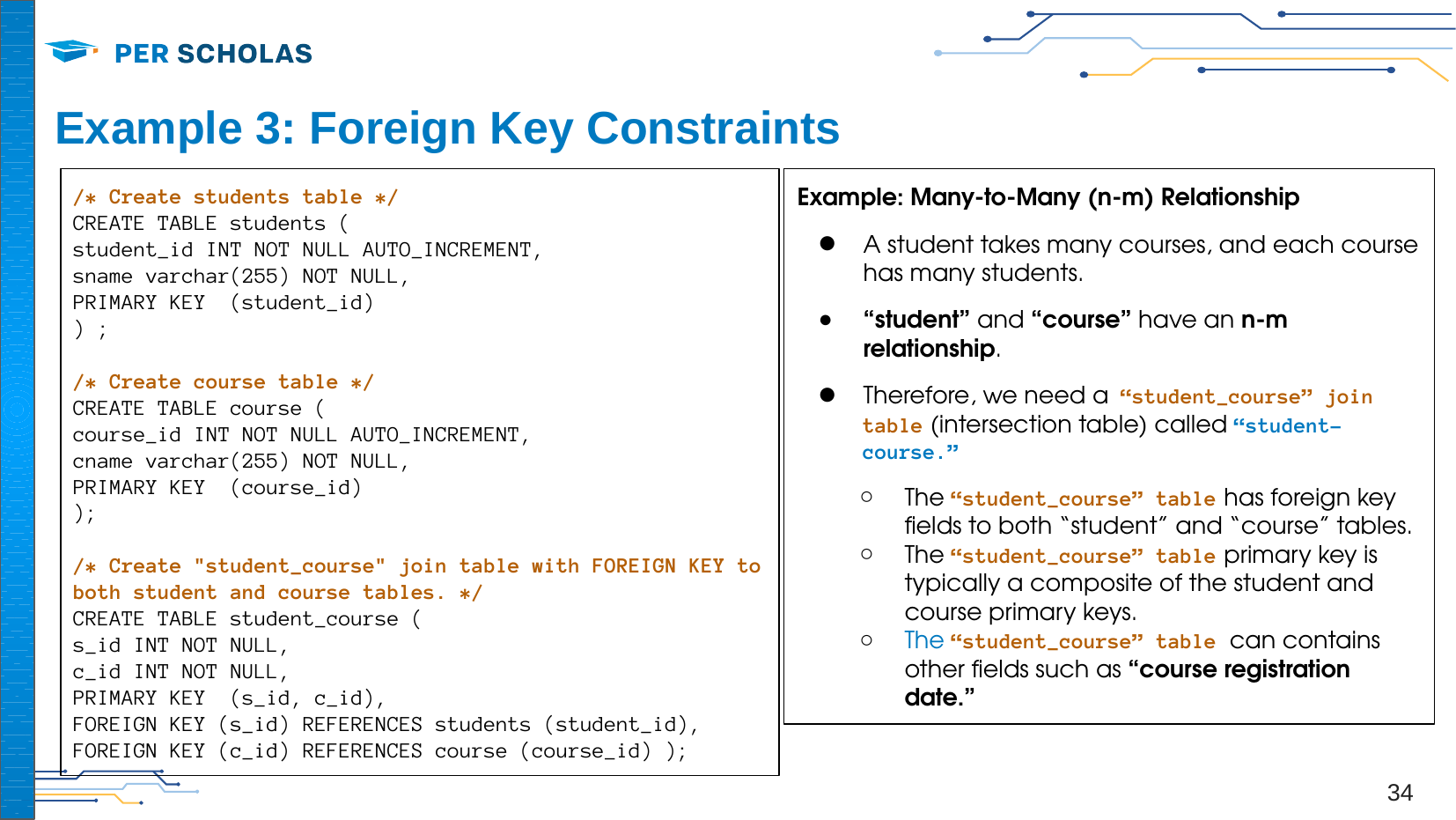

# Example 3: Foreign Key Constraints
/* Create students table */
CREATE TABLE students (
student_id INT NOT NULL AUTO_INCREMENT,
sname varchar(255) NOT NULL,
PRIMARY KEY  (student_id)
) ;

/* Create course table */
CREATE TABLE course (
course_id INT NOT NULL AUTO_INCREMENT,
cname varchar(255) NOT NULL,
PRIMARY KEY  (course_id)
);

/* Create "student_course" join table with FOREIGN KEY to both student and course tables. */
CREATE TABLE student_course (
s_id INT NOT NULL,
c_id INT NOT NULL,
PRIMARY KEY  (s_id, c_id),
FOREIGN KEY (s_id) REFERENCES students (student_id),
FOREIGN KEY (c_id) REFERENCES course (course_id) );
Example: Many-to-Many (n-m) Relationship
A student takes many courses, and each course has many students.
“student” and “course” have an n-m relationship.
Therefore, we need a “student_course” join table (intersection table) called “student- course.”
The “student_course” table has foreign key fields to both “student” and “course” tables.
The “student_course” table primary key is typically a composite of the student and course primary keys.
The “student_course” table can contains other fields such as “course registration date.”
34